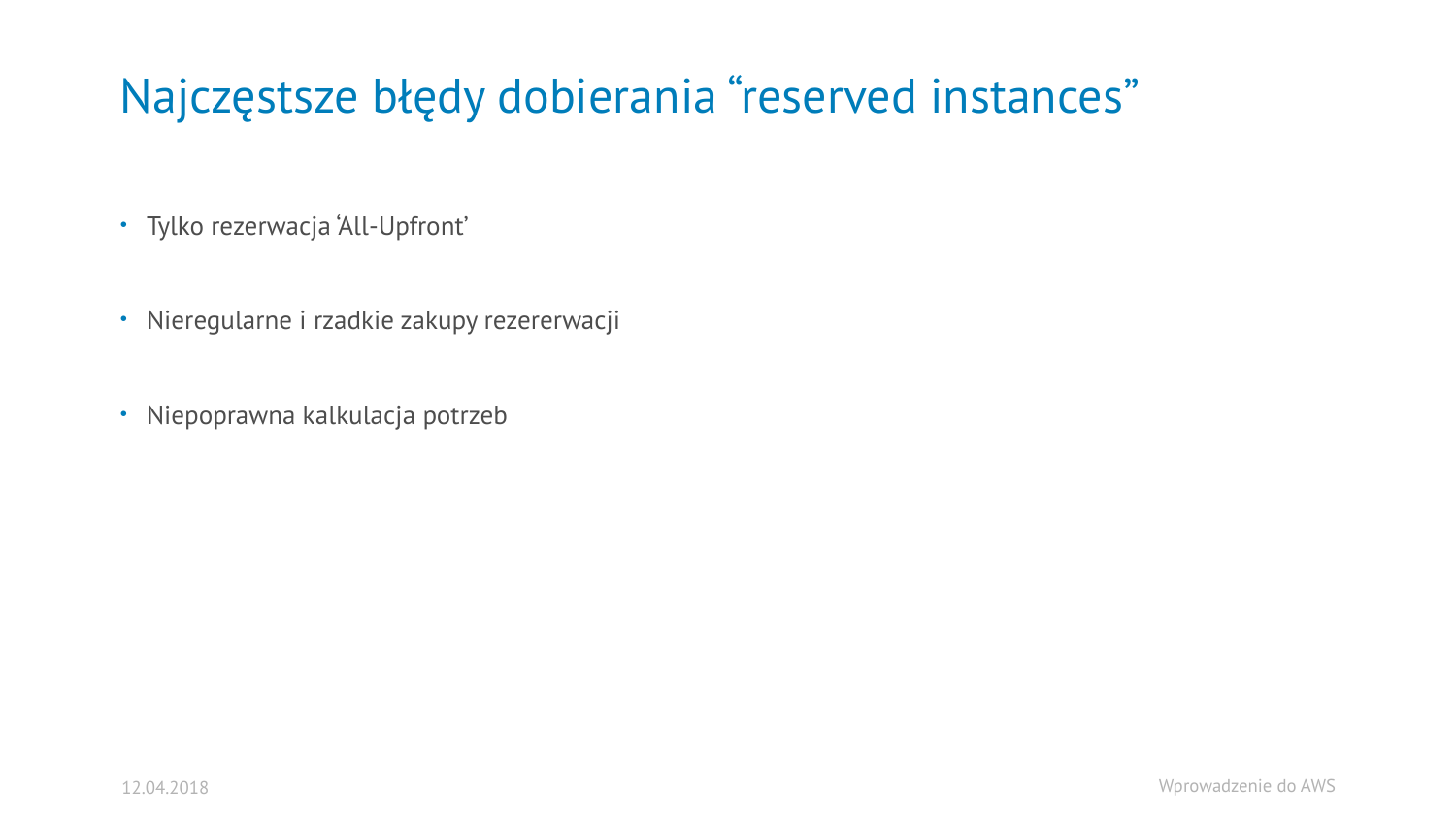

# Najczęstsze błędy dobierania “reserved instances”
Tylko rezerwacja ‘All-Upfront’
Nieregularne i rzadkie zakupy rezererwacji
Niepoprawna kalkulacja potrzeb
Wprowadzenie do AWS
12.04.2018